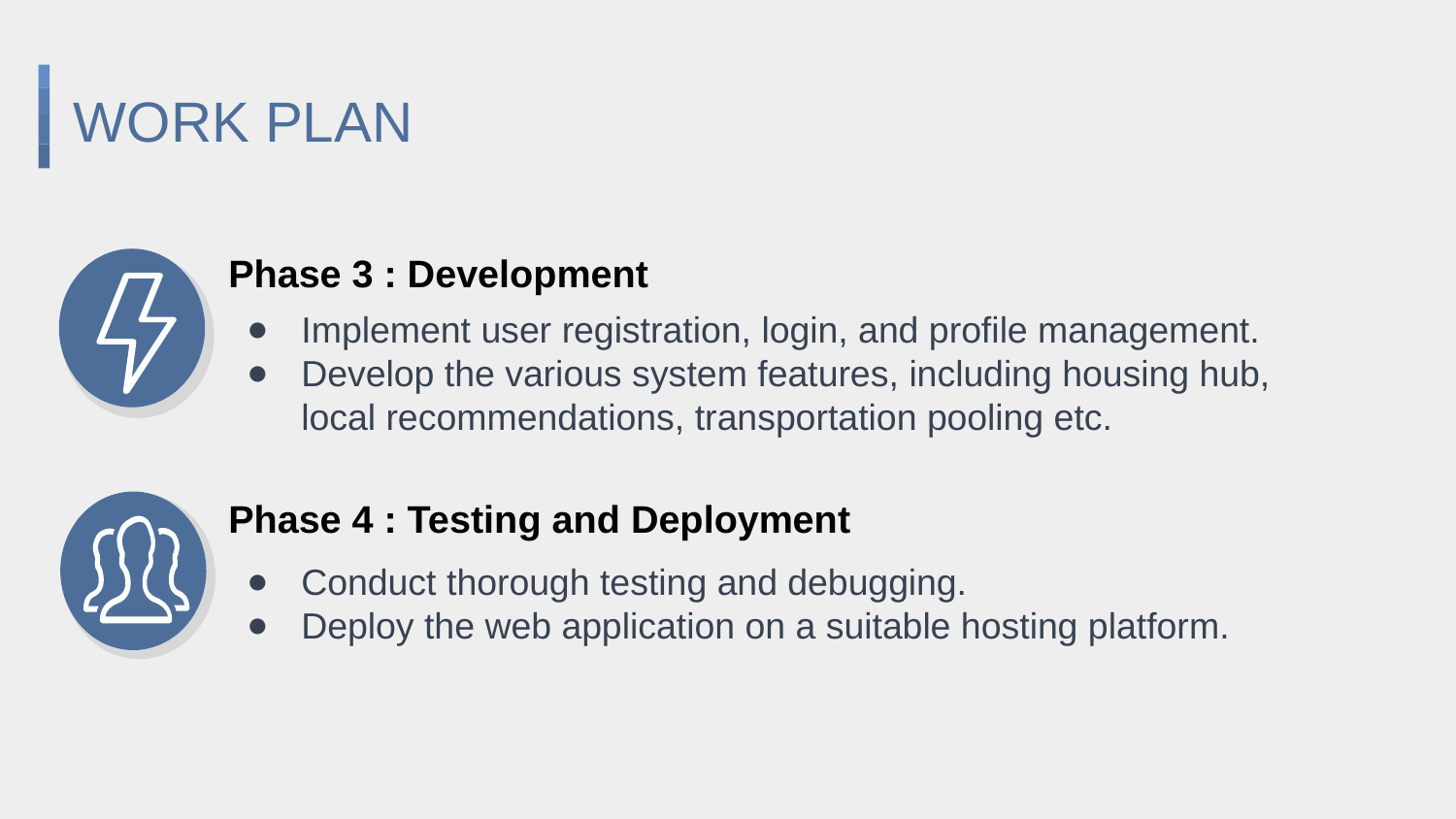

# WORK PLAN
Phase 3 : Development

Implement user registration, login, and profile management.
Develop the various system features, including housing hub, local recommendations, transportation pooling etc.
Phase 4 : Testing and Deployment

Conduct thorough testing and debugging.
Deploy the web application on a suitable hosting platform.